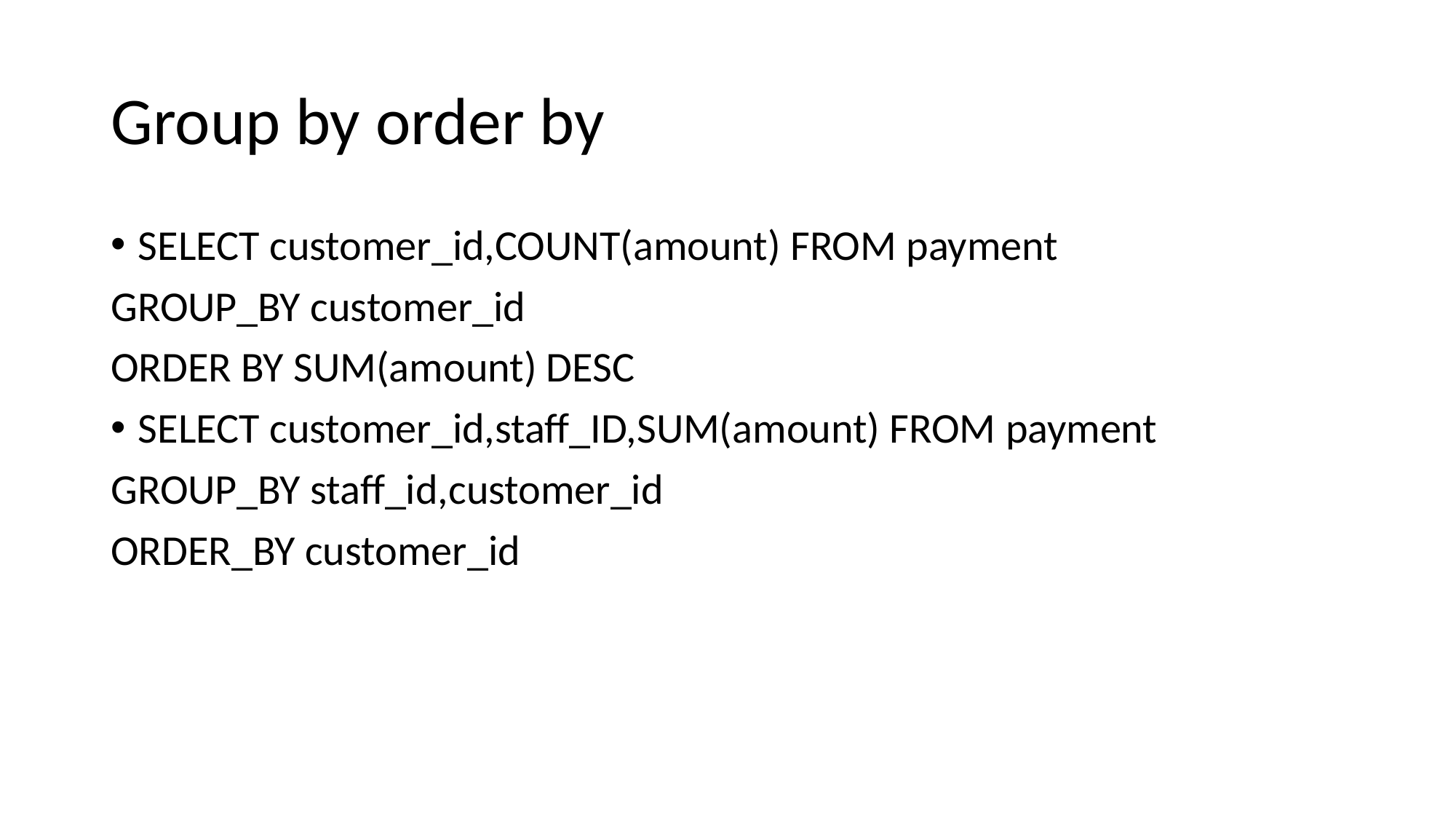

# Group by order by
SELECT customer_id,COUNT(amount) FROM payment
GROUP_BY customer_id
ORDER BY SUM(amount) DESC
SELECT customer_id,staff_ID,SUM(amount) FROM payment
GROUP_BY staff_id,customer_id
ORDER_BY customer_id